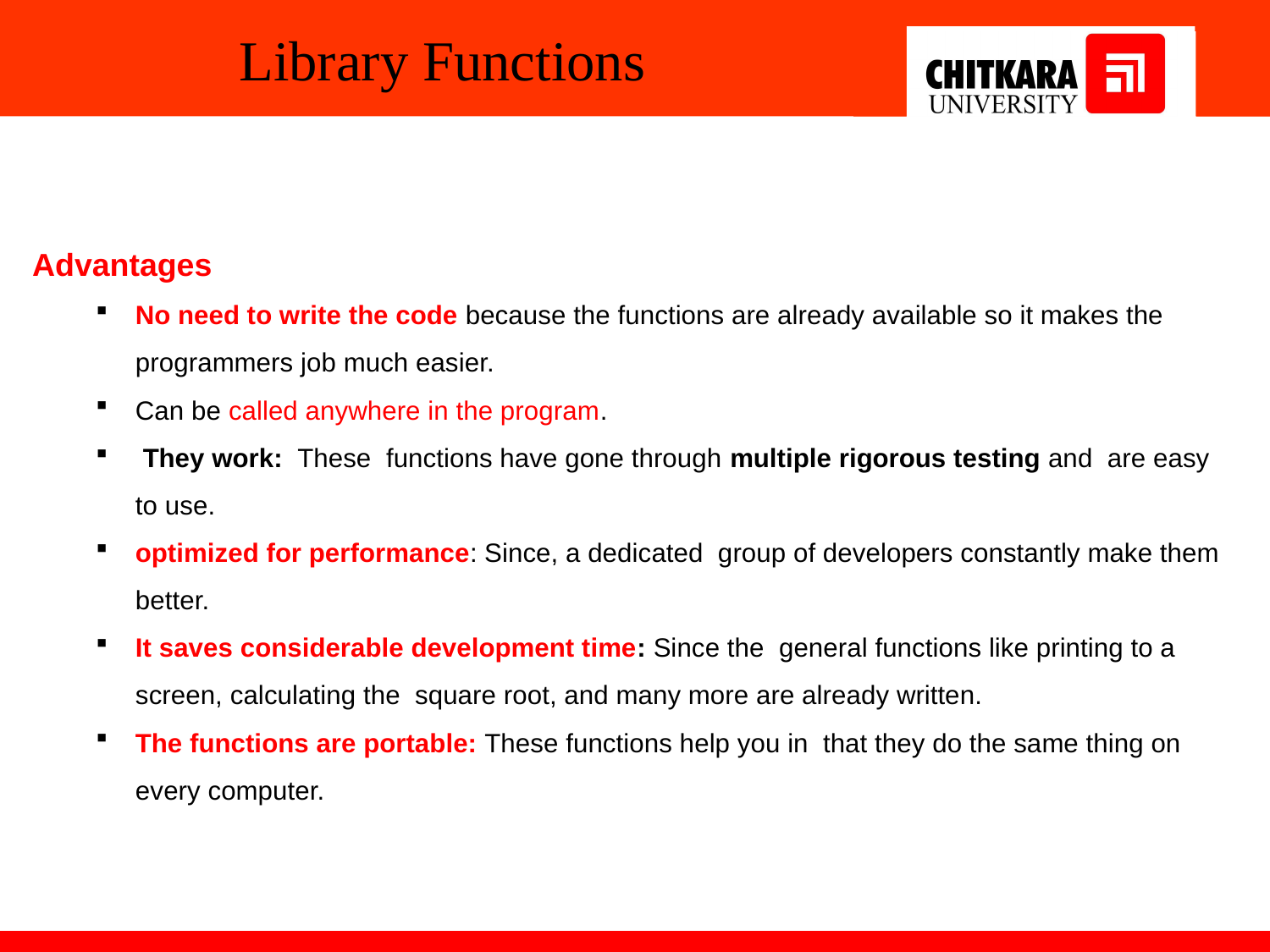

# Library Functions
Advantages
No need to write the code because the functions are already available so it makes the programmers job much easier.
Can be called anywhere in the program.
 They work:  These  functions have gone through multiple rigorous testing and  are easy to use.
optimized for performance: Since, a dedicated  group of developers constantly make them better.
It saves considerable development time: Since the  general functions like printing to a screen, calculating the  square root, and many more are already written.
The functions are portable: These functions help you in  that they do the same thing on every computer.